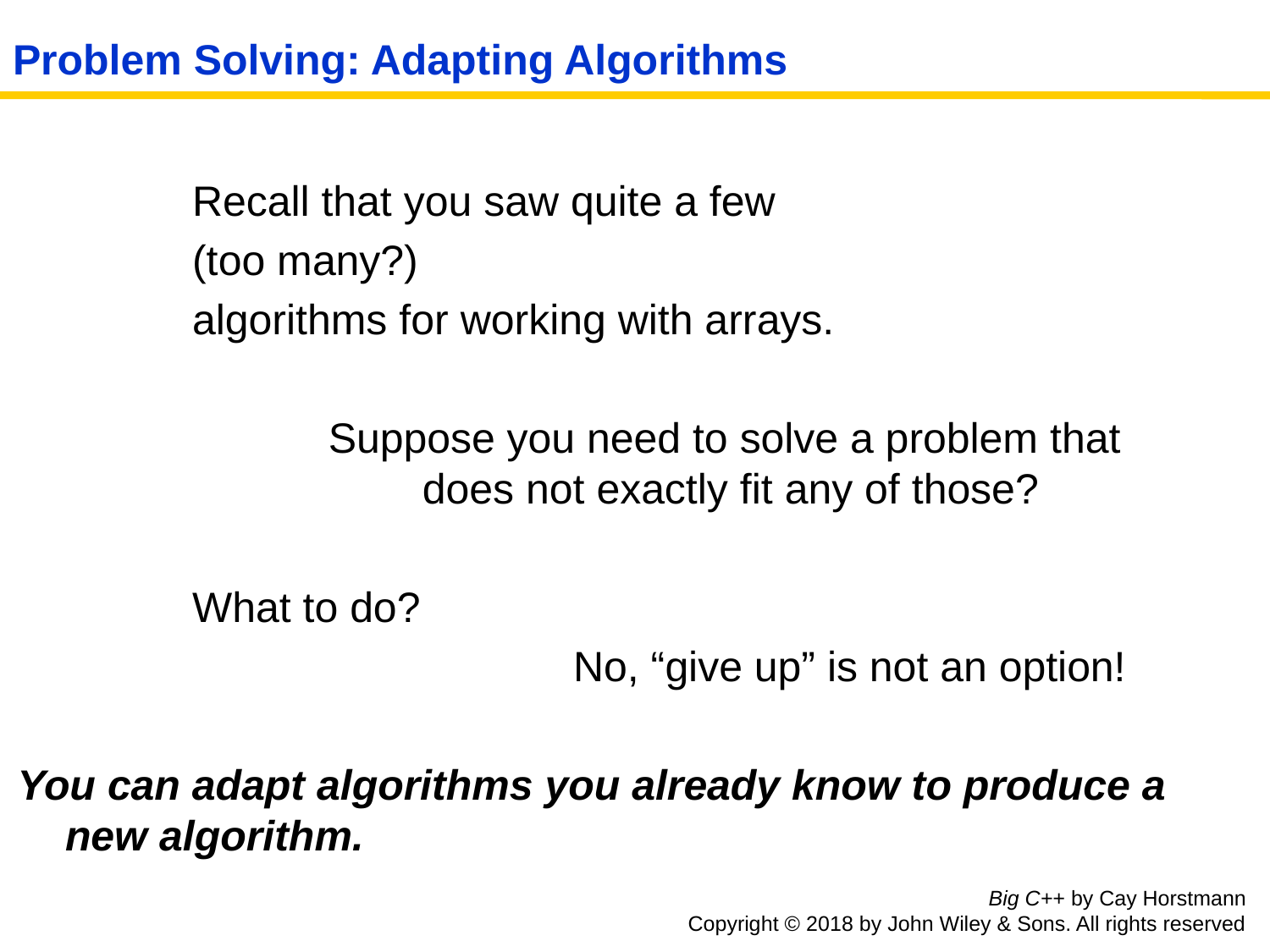

# Problem Solving: Adapting Algorithms

		Recall that you saw quite a few
    		(too many?)
    		algorithms for working with arrays.

		Suppose you need to solve a problem that
	 does not exactly fit any of those?

		What to do?
					No, “give up” is not an option!

You can adapt algorithms you already know to produce a new algorithm.

Big C++ by Cay Horstmann
Copyright © 2018 by John Wiley & Sons. All rights reserved